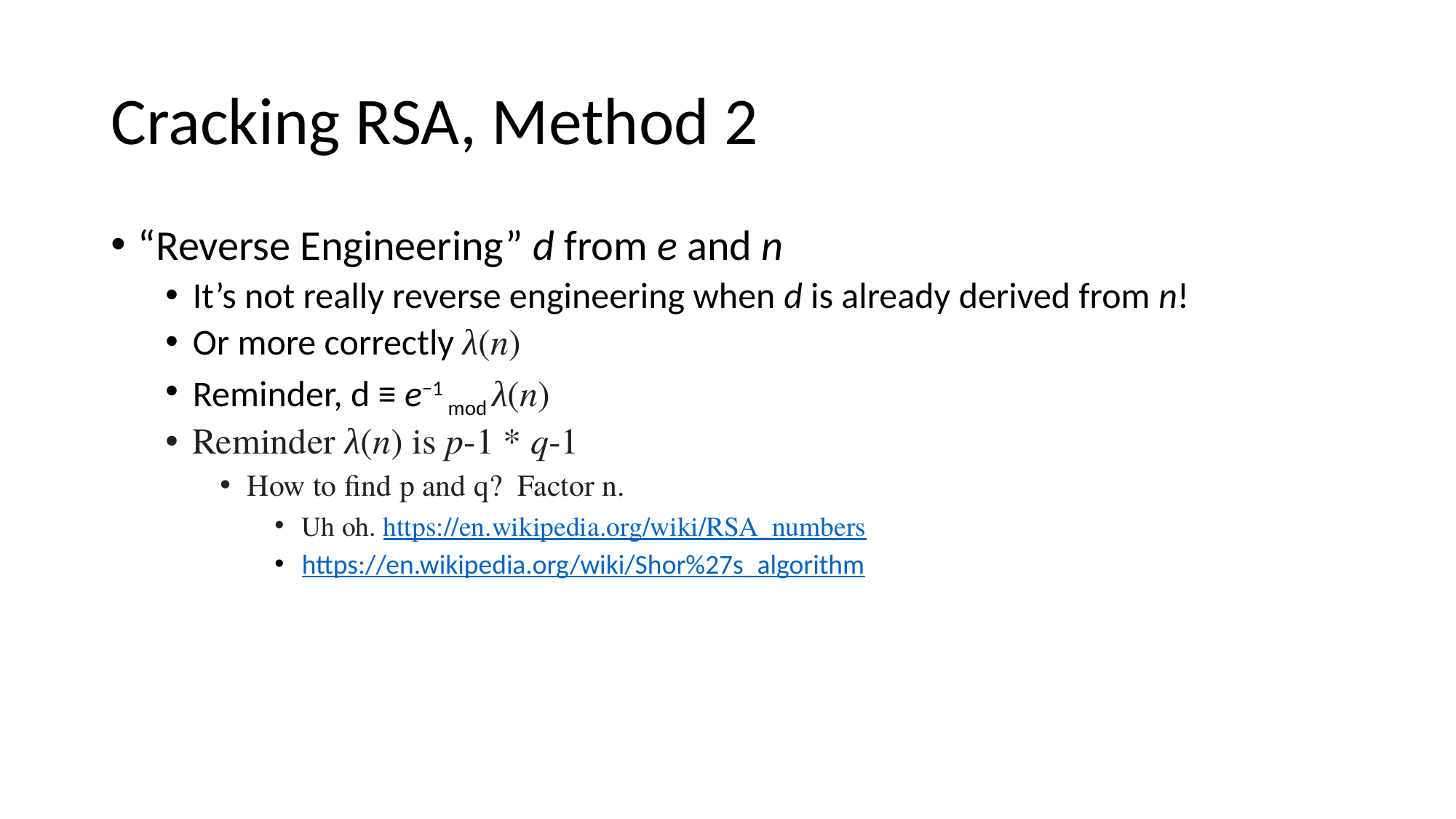

# Cracking RSA, Method 2
“Reverse Engineering” d from e and n
It’s not really reverse engineering when d is already derived from n!
Or more correctly λ(n)
Reminder, d ≡ e−1 mod λ(n)
Reminder λ(n) is p-1 * q-1
How to find p and q?  Factor n.
Uh oh. https://en.wikipedia.org/wiki/RSA_numbers
https://en.wikipedia.org/wiki/Shor%27s_algorithm